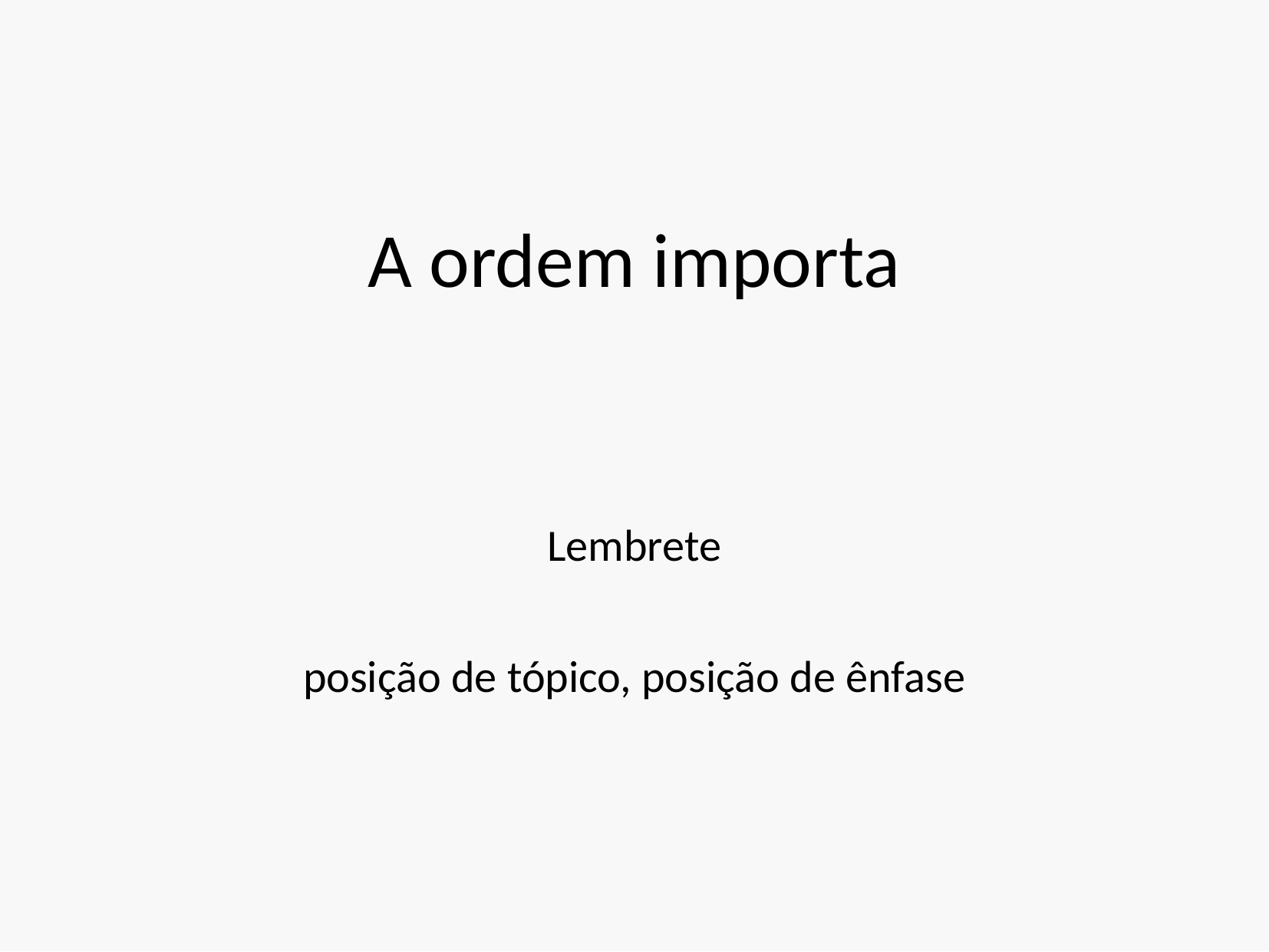

# A ordem importa

Lembrete

posição de tópico, posição de ênfase